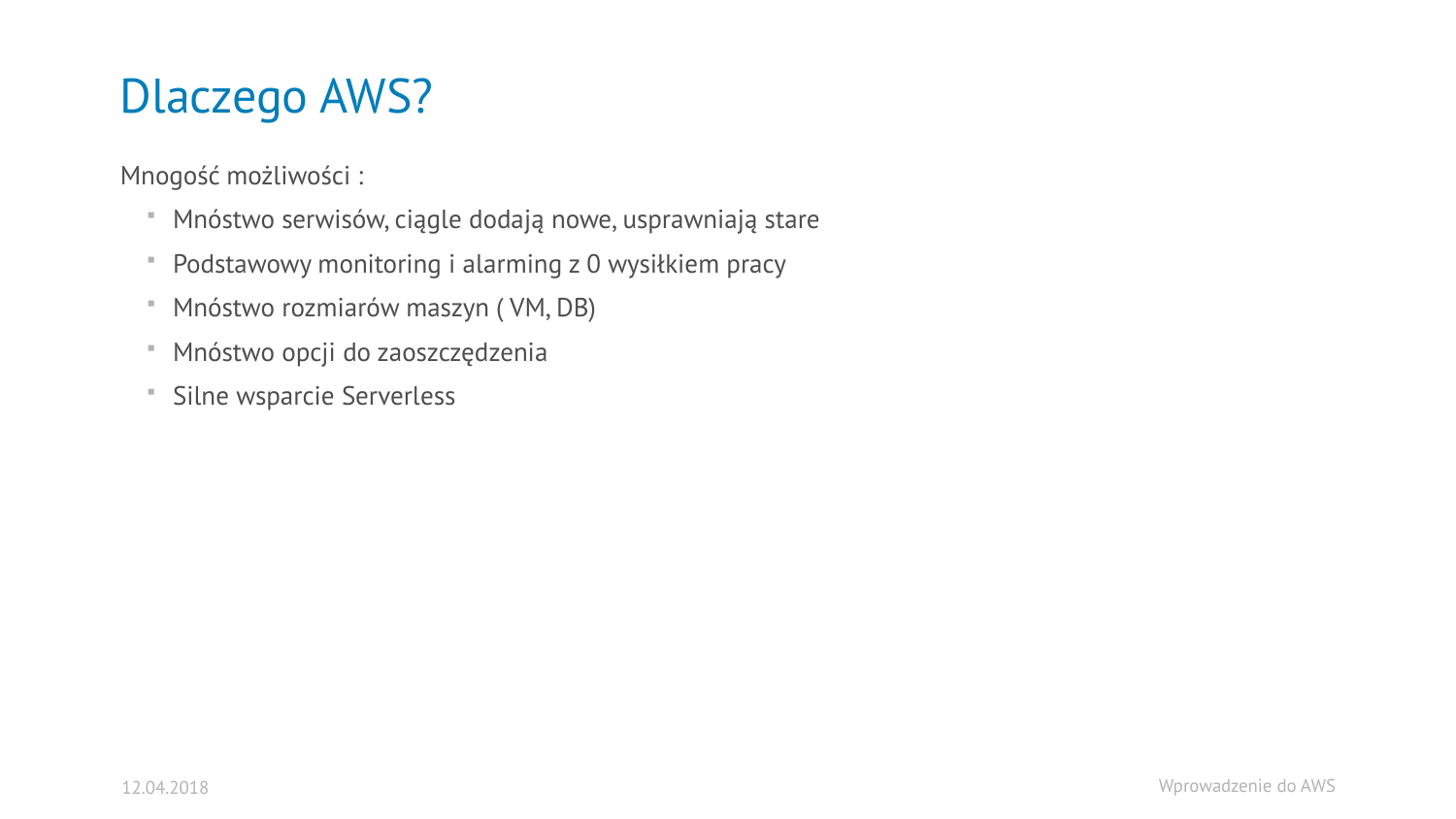

# Dlaczego AWS?
Mnogość możliwości :
Mnóstwo serwisów, ciągle dodają nowe, usprawniają stare
Podstawowy monitoring i alarming z 0 wysiłkiem pracy
Mnóstwo rozmiarów maszyn ( VM, DB)
Mnóstwo opcji do zaoszczędzenia
Silne wsparcie Serverless

Wprowadzenie do AWS
12.04.2018